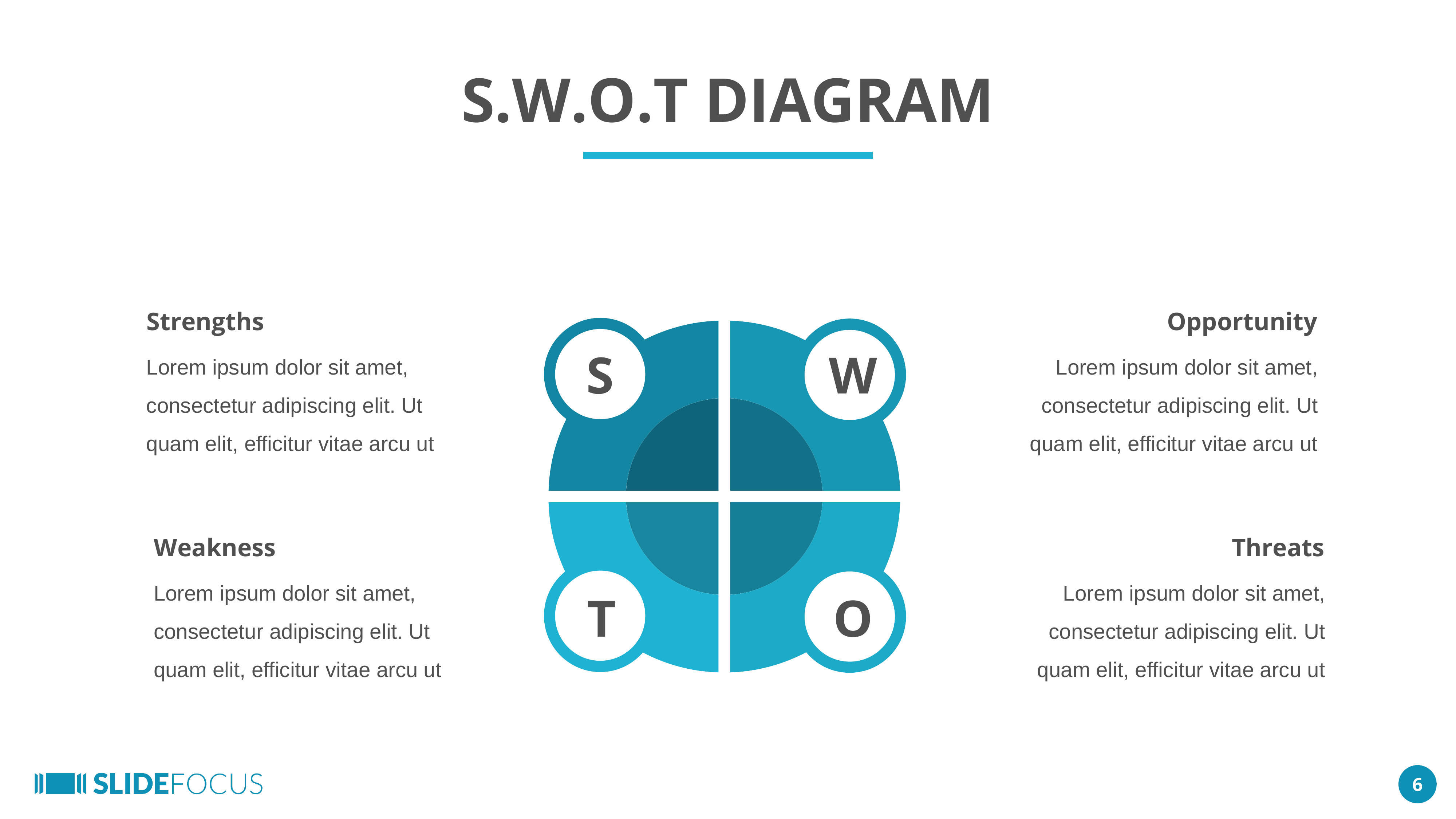

S.W.O.T DIAGRAM

Strengths
Opportunity

Lorem ipsum dolor sit amet, consectetur adipiscing elit. Ut quam elit, efficitur vitae arcu ut
Lorem ipsum dolor sit amet, consectetur adipiscing elit. Ut quam elit, efficitur vitae arcu ut
S
W

Weakness
Threats
Lorem ipsum dolor sit amet, consectetur adipiscing elit. Ut quam elit, efficitur vitae arcu ut
Lorem ipsum dolor sit amet, consectetur adipiscing elit. Ut quam elit, efficitur vitae arcu ut

T
O